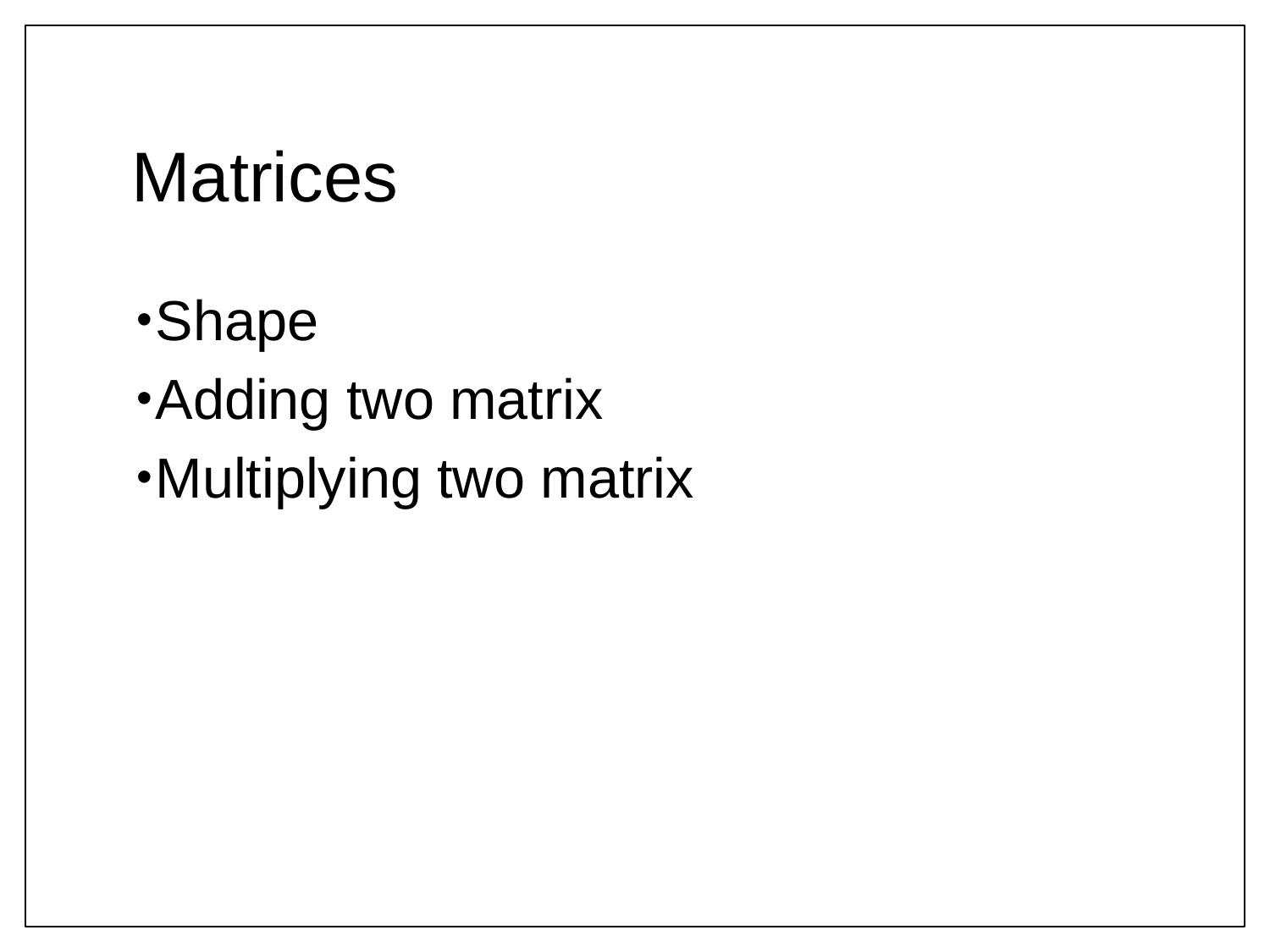

# Matrices
Shape
Adding two matrix
Multiplying two matrix